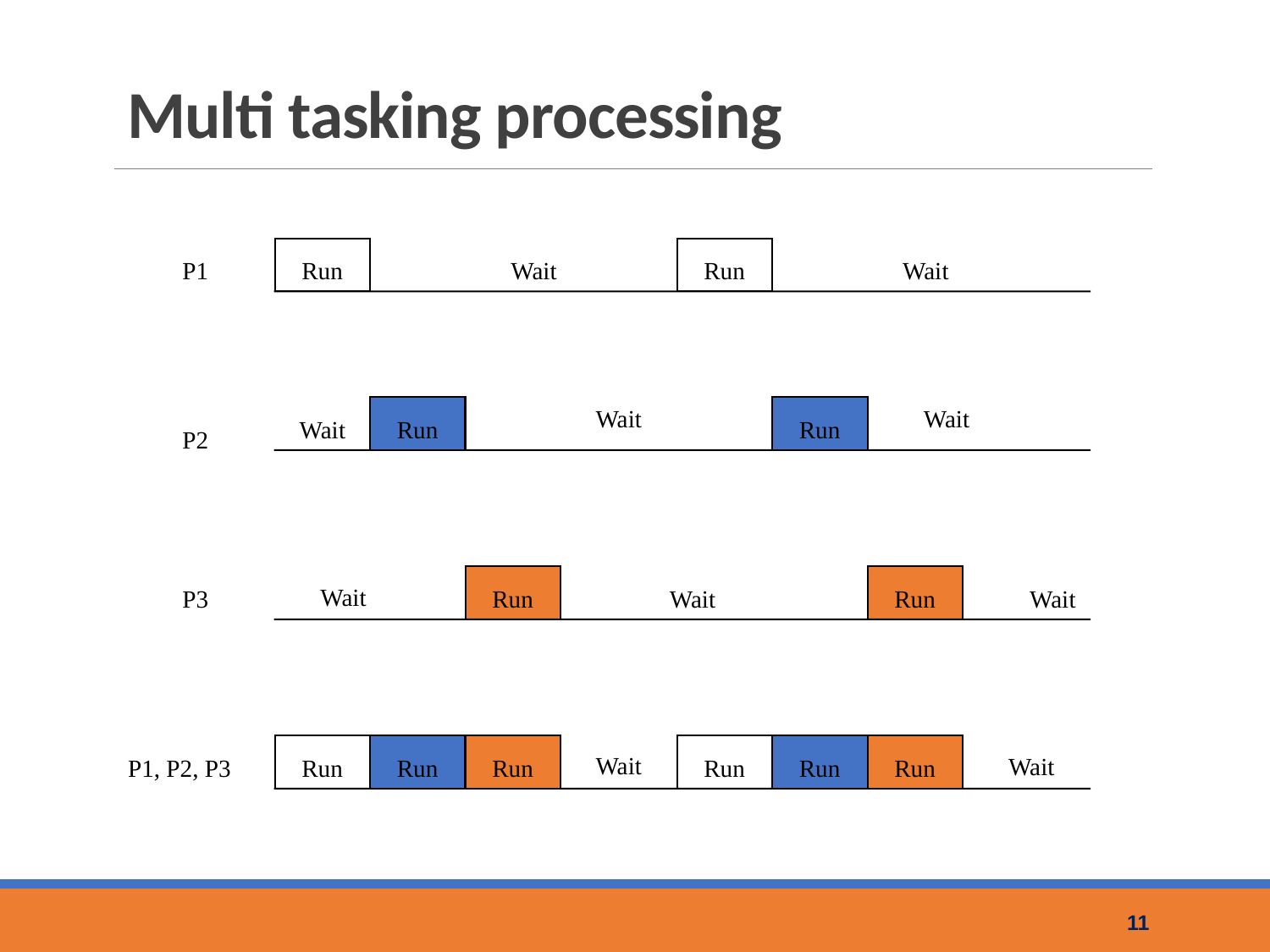

# Multi tasking processing

P1
Run
Wait
Run
Wait

Wait

Wait
Wait
Run
Run
P2

Wait
P3
Run
Wait
Run
Wait

Wait
Wait
P1, P2, P3
Run
Run
Run
Run
Run
Run

11